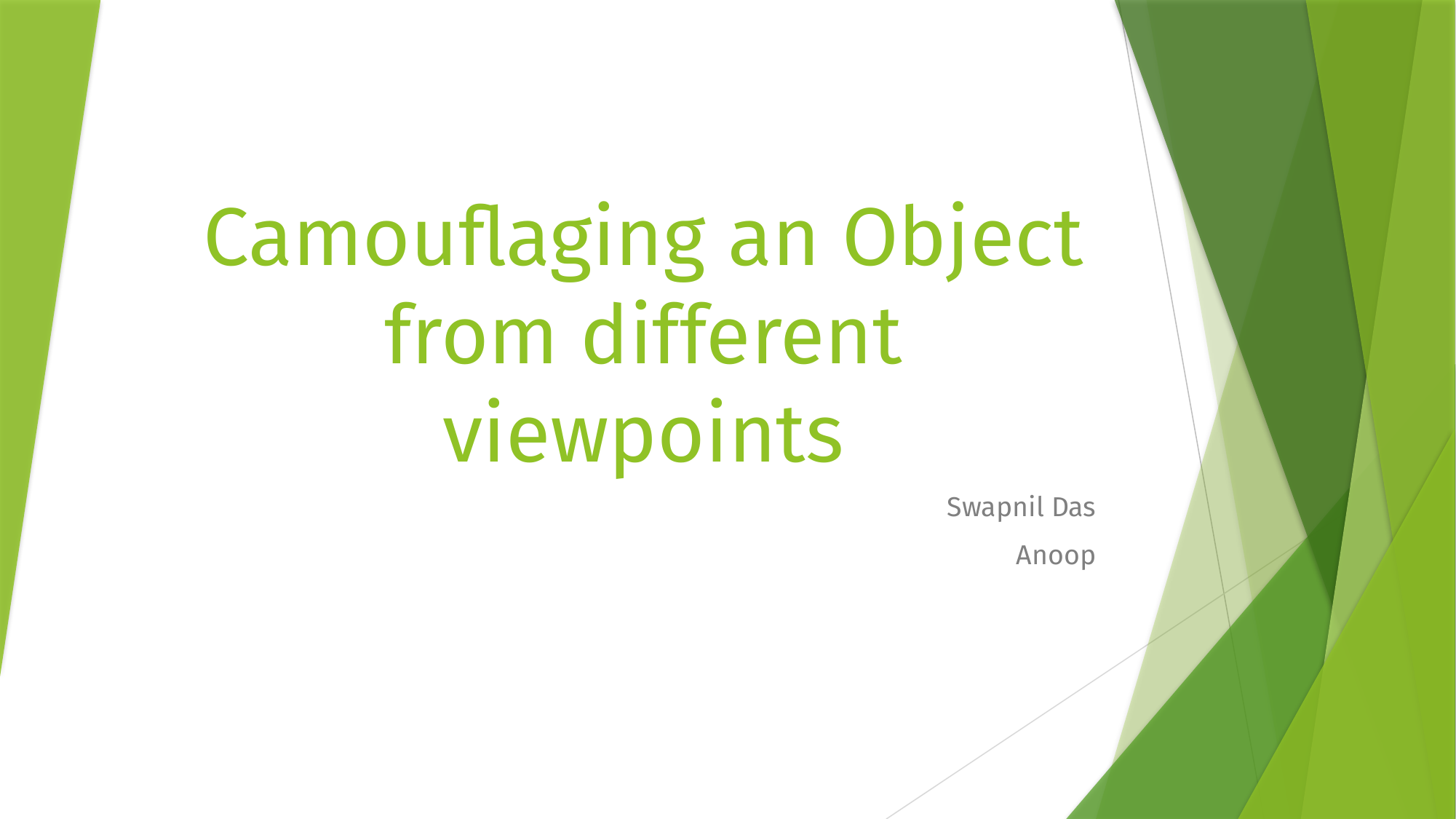

# Camouflaging an Object from different viewpoints
Swapnil Das
Anoop